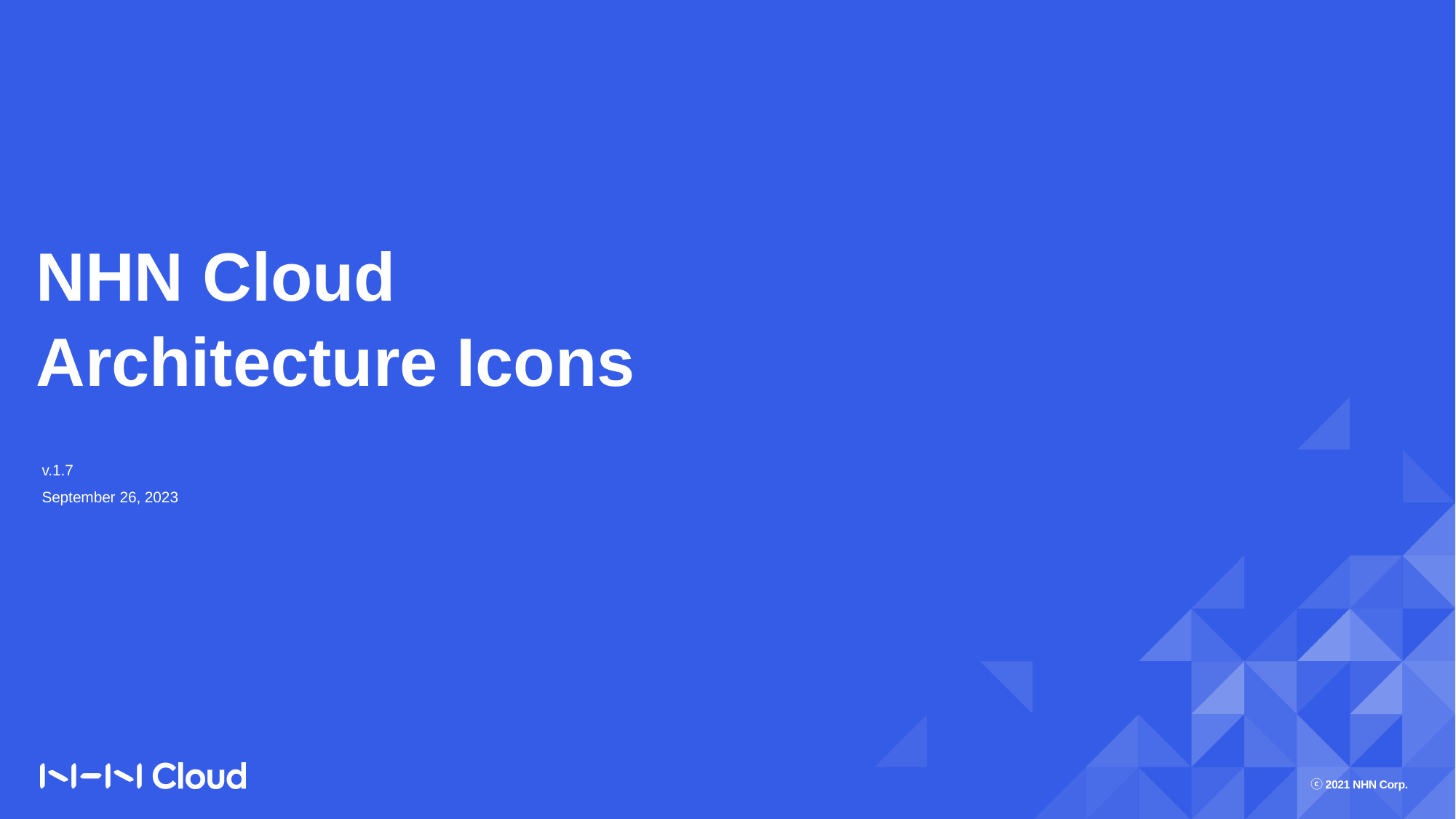

NHN Cloud
Architecture Icons
v.1.7
September 26, 2023